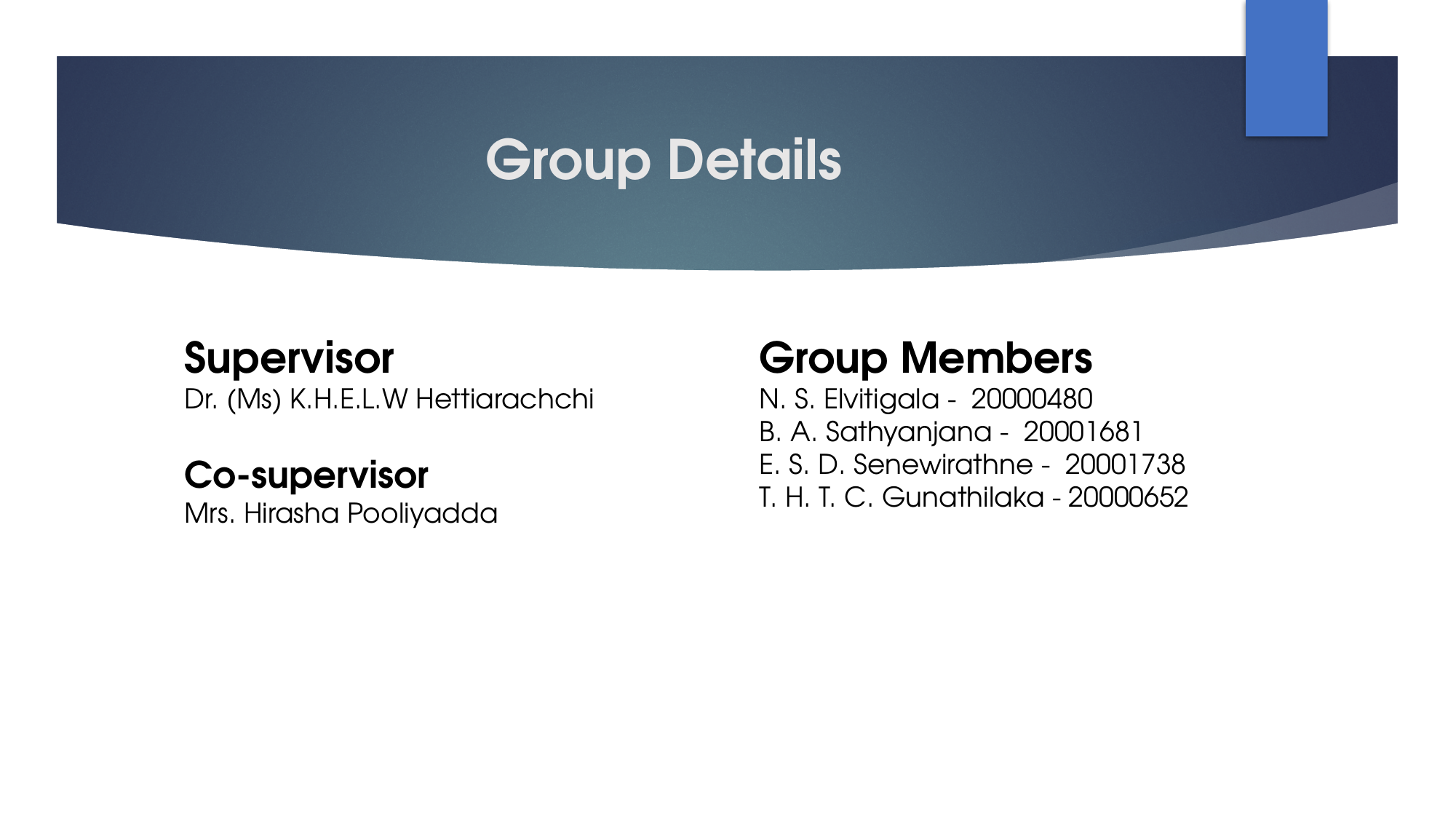

# Group Details
Supervisor
Dr. (Ms) K.H.E.L.W Hettiarachchi
Group Members
N. S. Elvitigala -  20000480
B. A. Sathyanjana -  20001681
E. S. D. Senewirathne -  20001738
T. H. T. C. Gunathilaka - 20000652

Co-supervisor
Mrs. Hirasha Pooliyadda